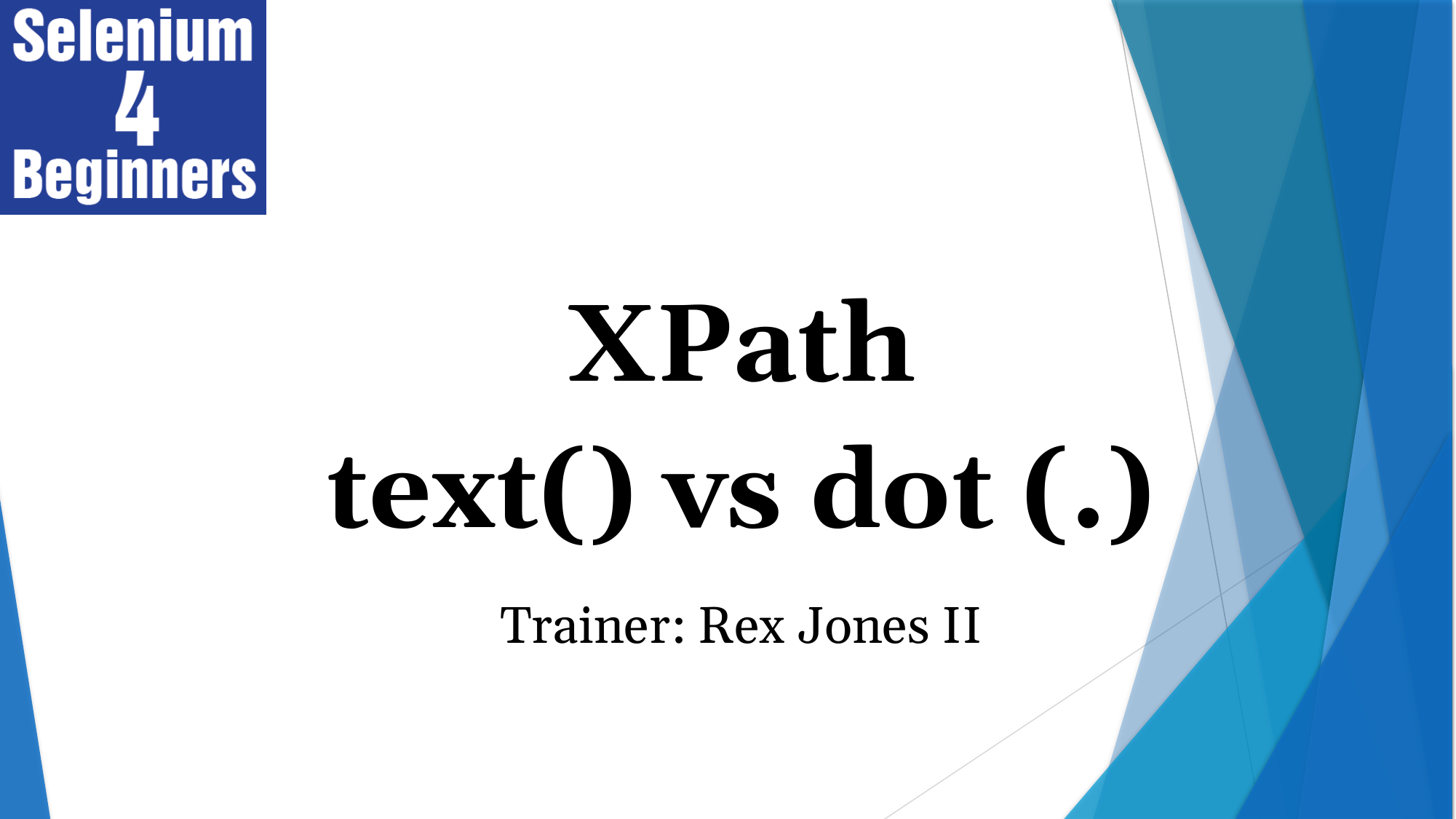

XPath
text() vs dot (.)
Trainer: Rex Jones II